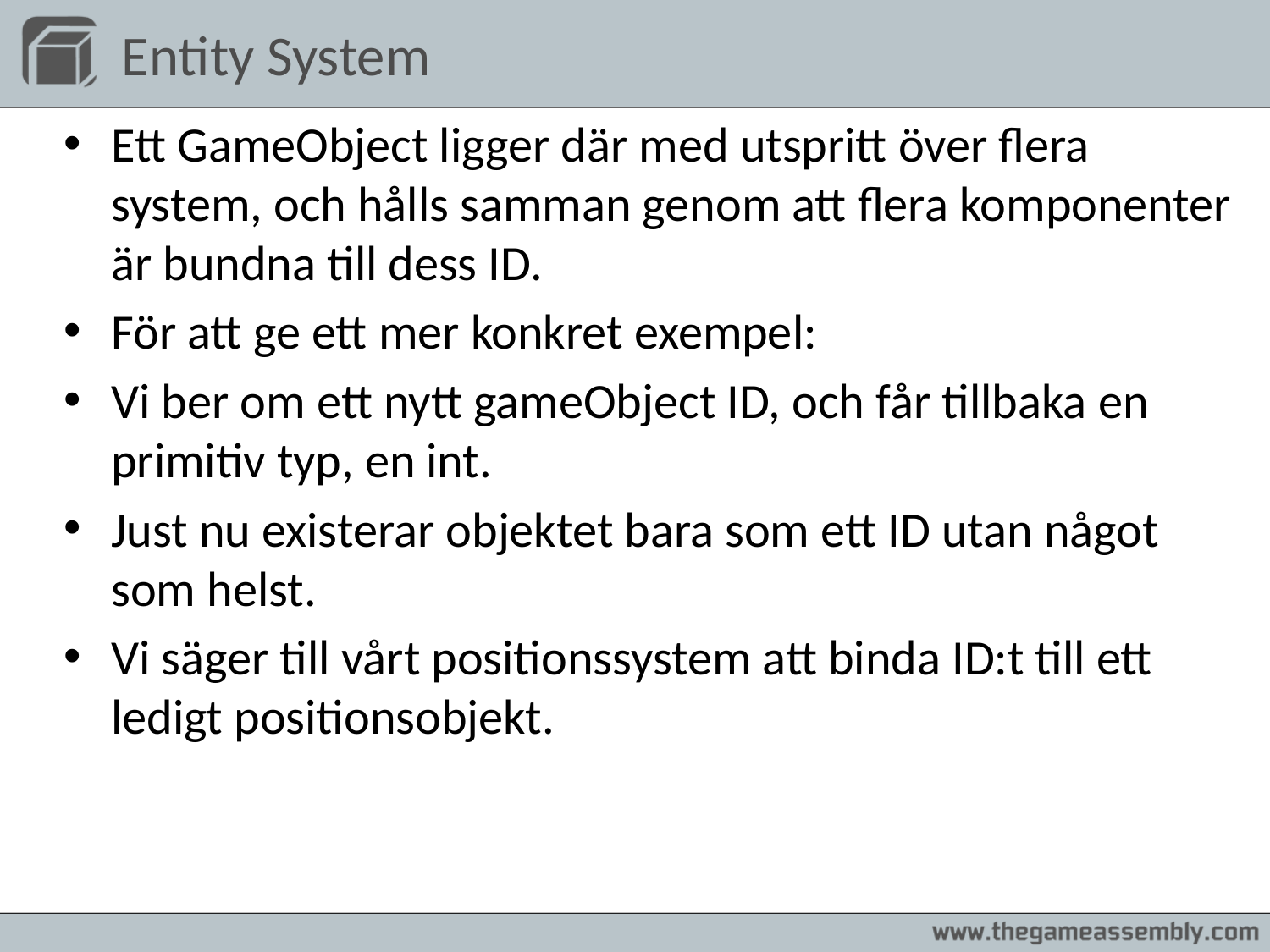

# Entity System
Ett GameObject ligger där med utspritt över flera system, och hålls samman genom att flera komponenter är bundna till dess ID.
För att ge ett mer konkret exempel:
Vi ber om ett nytt gameObject ID, och får tillbaka en primitiv typ, en int.
Just nu existerar objektet bara som ett ID utan något som helst.
Vi säger till vårt positionssystem att binda ID:t till ett ledigt positionsobjekt.